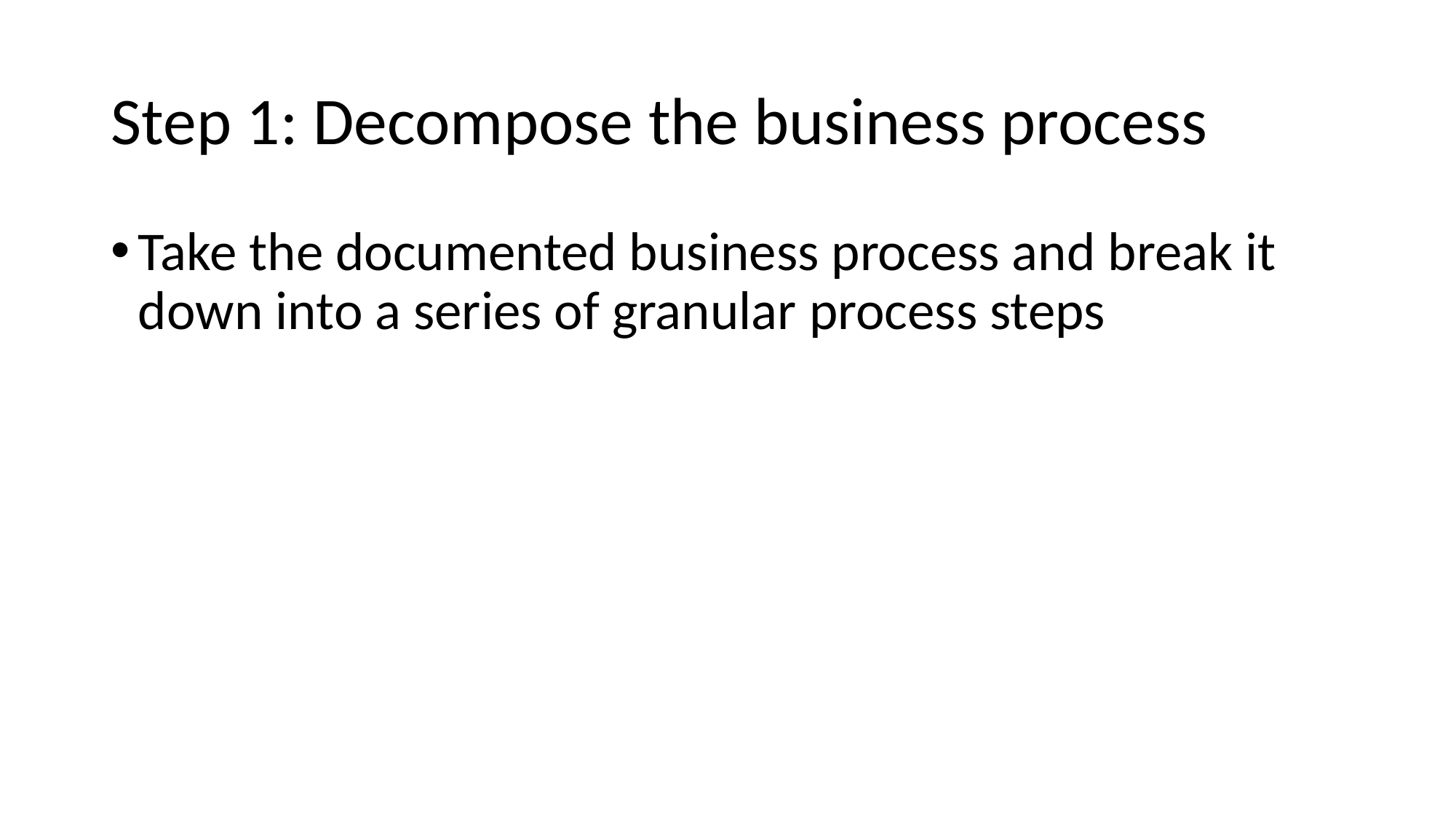

# Step 1: Decompose the business process
Take the documented business process and break it down into a series of granular process steps